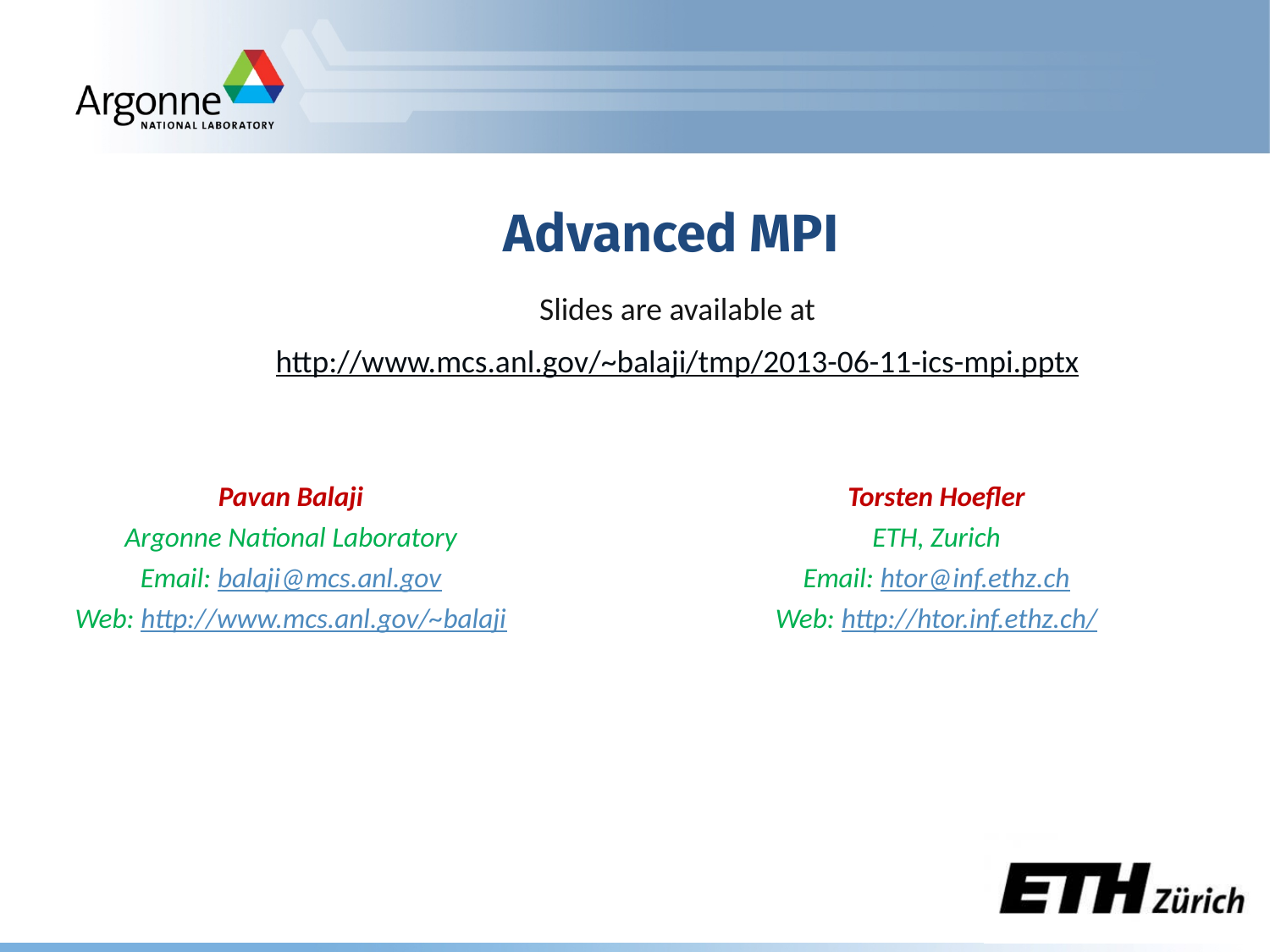

# Advanced MPI
Slides are available at
http://www.mcs.anl.gov/~balaji/tmp/2013-06-11-ics-mpi.pptx
Pavan Balaji
Argonne National Laboratory
Email: balaji@mcs.anl.gov
Web: http://www.mcs.anl.gov/~balaji
Torsten Hoefler
ETH, Zurich
Email: htor@inf.ethz.ch
Web: http://htor.inf.ethz.ch/